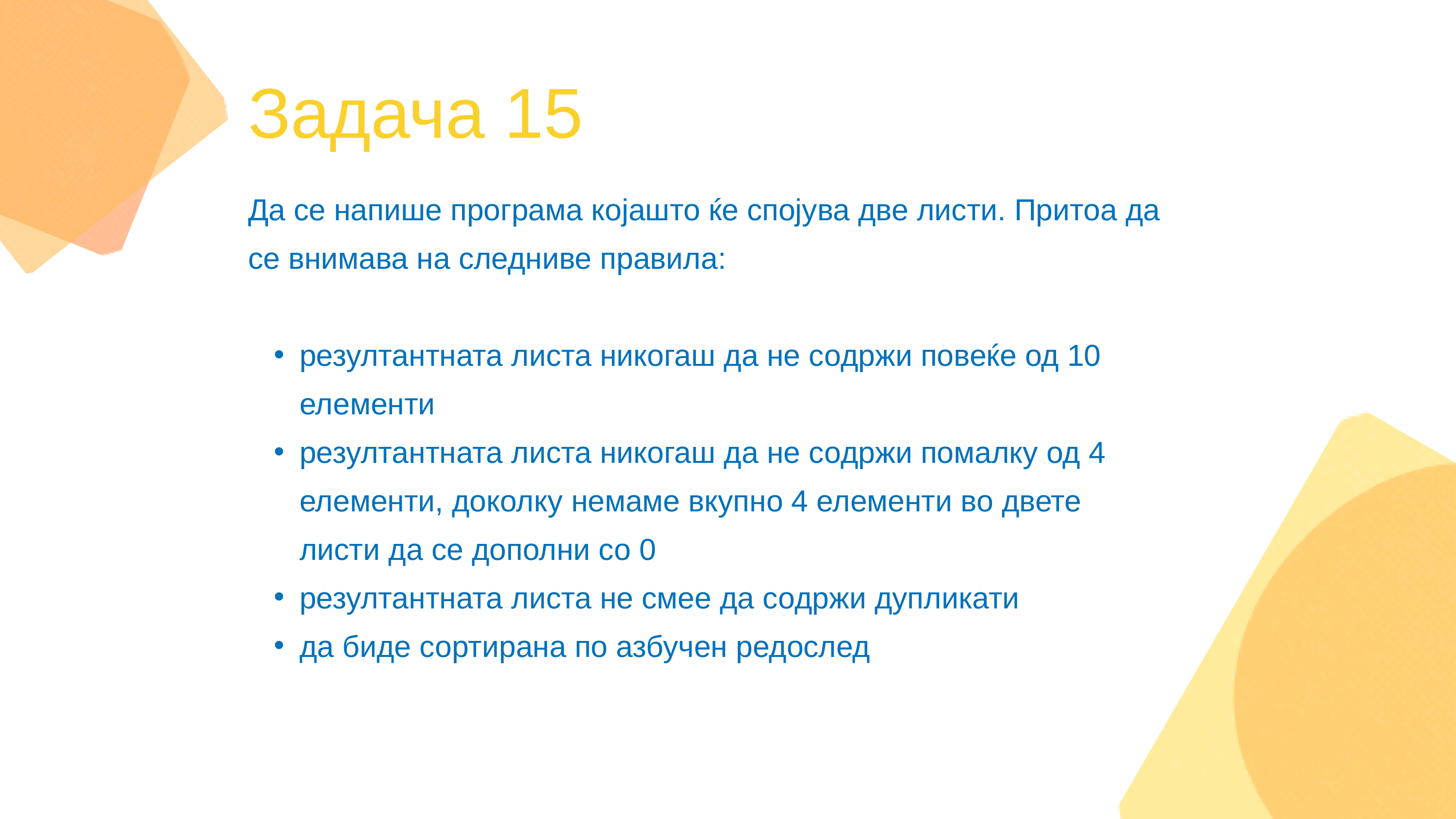

Задача 15
Да се напише програма којашто ќе спојува две листи. Притоа да се внимава на следниве правила:

резултантната листа никогаш да не содржи повеќе од 10 елементи
резултантната листа никогаш да не содржи помалку од 4 елементи, доколку немаме вкупно 4 елементи во двете листи да се дополни со 0
резултантната листа не смее да содржи дупликати
да биде сортирана по азбучен редослед